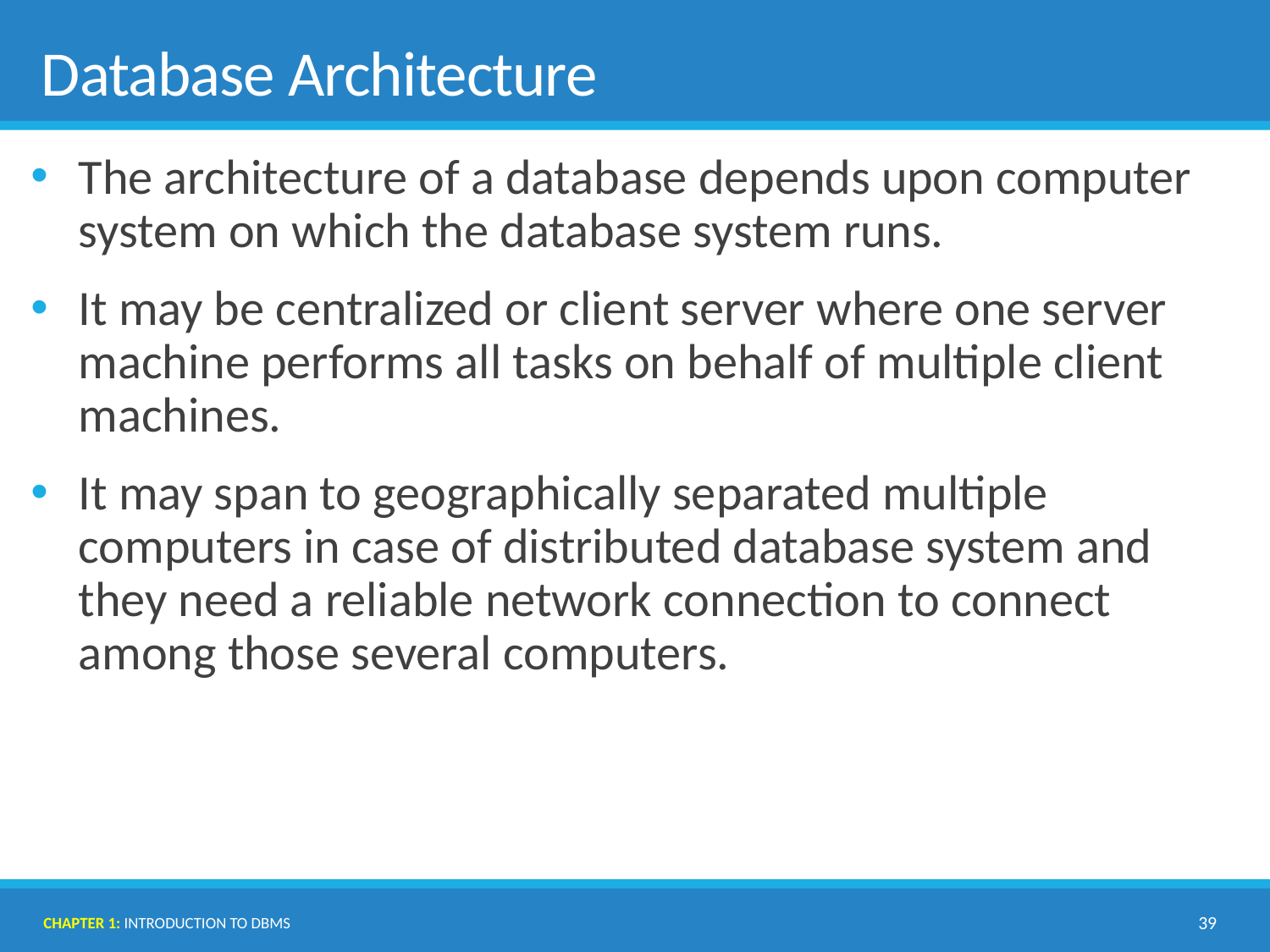

# Database Architecture
The architecture of a database depends upon computer system on which the database system runs.
It may be centralized or client server where one server machine performs all tasks on behalf of multiple client machines.
It may span to geographically separated multiple computers in case of distributed database system and they need a reliable network connection to connect among those several computers.
Chapter 1: Introduction to DBMS
39